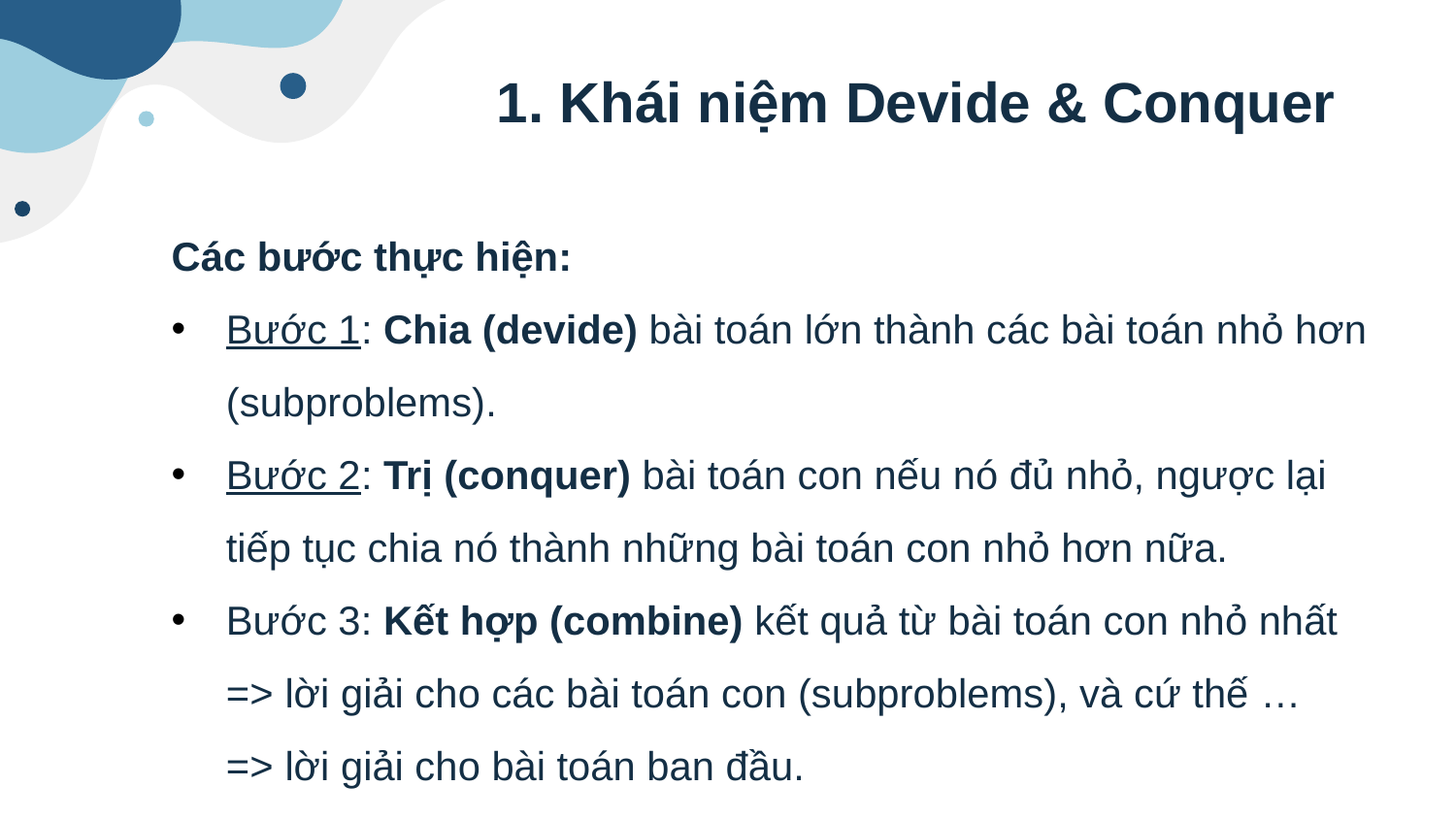

1. Khái niệm Devide & Conquer
Các bước thực hiện:
Bước 1: Chia (devide) bài toán lớn thành các bài toán nhỏ hơn (subproblems).
Bước 2: Trị (conquer) bài toán con nếu nó đủ nhỏ, ngược lại tiếp tục chia nó thành những bài toán con nhỏ hơn nữa.
Bước 3: Kết hợp (combine) kết quả từ bài toán con nhỏ nhất
=> lời giải cho các bài toán con (subproblems), và cứ thế …
=> lời giải cho bài toán ban đầu.